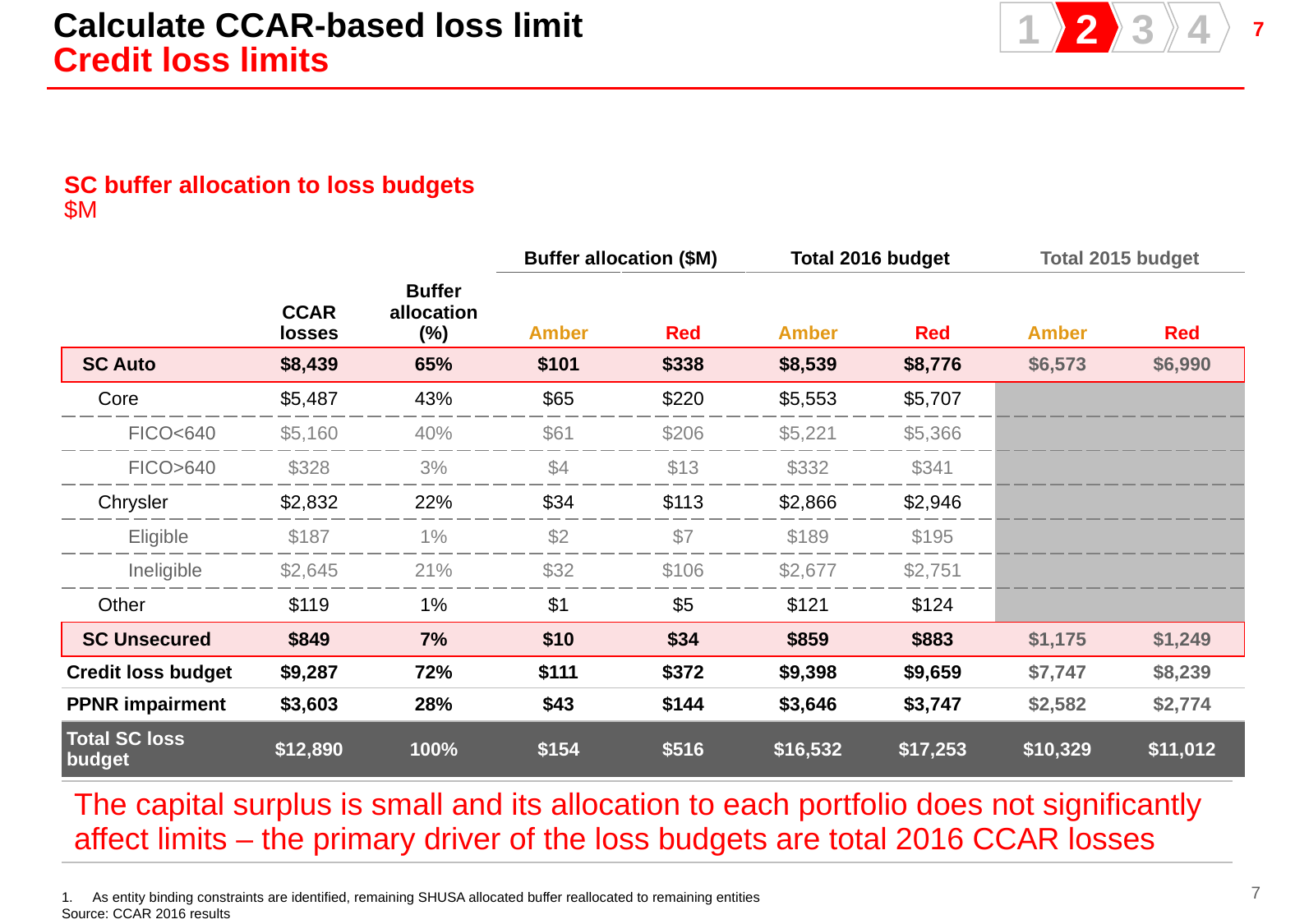

Calculate CCAR-based loss limit
Credit loss limits
1
2
3
4
SC buffer allocation to loss budgets
$M
|  | CCAR losses | Buffer allocation (%) | Buffer allocation ($M) |  | Total 2016 budget |  | Total 2015 budget |  |
| --- | --- | --- | --- | --- | --- | --- | --- | --- |
|  |  |  | Amber | Red | Amber | Red | Amber | Red |
| SC Auto | $8,439 | 65% | $101 | $338 | $8,539 | $8,776 | $6,573 | $6,990 |
| Core | $5,487 | 43% | $65 | $220 | $5,553 | $5,707 |  |  |
| FICO<640 | $5,160 | 40% | $61 | $206 | $5,221 | $5,366 |  |  |
| FICO>640 | $328 | 3% | $4 | $13 | $332 | $341 |  |  |
| Chrysler | $2,832 | 22% | $34 | $113 | $2,866 | $2,946 |  |  |
| Eligible | $187 | 1% | $2 | $7 | $189 | $195 |  |  |
| Ineligible | $2,645 | 21% | $32 | $106 | $2,677 | $2,751 |  |  |
| Other | $119 | 1% | $1 | $5 | $121 | $124 |  |  |
| SC Unsecured | $849 | 7% | $10 | $34 | $859 | $883 | $1,175 | $1,249 |
| Credit loss budget | $9,287 | 72% | $111 | $372 | $9,398 | $9,659 | $7,747 | $8,239 |
| PPNR impairment | $3,603 | 28% | $43 | $144 | $3,646 | $3,747 | $2,582 | $2,774 |
| Total SC loss budget | $12,890 | 100% | $154 | $516 | $16,532 | $17,253 | $10,329 | $11,012 |
| The capital surplus is small and its allocation to each portfolio does not significantly affect limits – the primary driver of the loss budgets are total 2016 CCAR losses |
| --- |

As entity binding constraints are identified, remaining SHUSA allocated buffer reallocated to remaining entities
Source: CCAR 2016 results